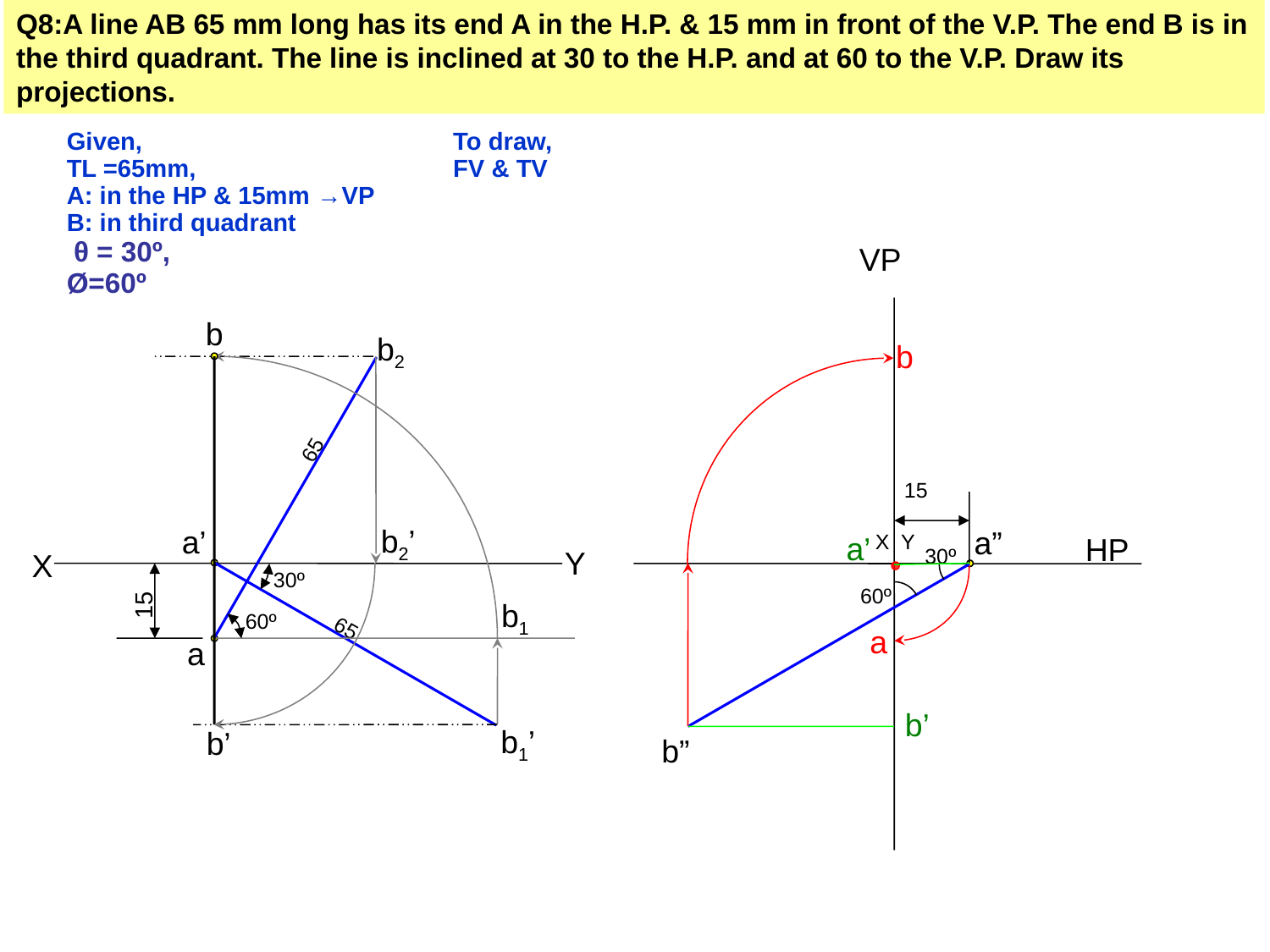

Q8:A line AB 65 mm long has its end A in the H.P. & 15 mm in front of the V.P. The end B is in the third quadrant. The line is inclined at 30 to the H.P. and at 60 to the V.P. Draw its projections.
Given,
TL =65mm,
A: in the HP & 15mm →VP
B: in third quadrant
 θ = 30º,
Ø=60º
To draw,
FV & TV
VP

b
b2
b

65
15

b2’
a’
a”

X  Y
a’
HP
30º
Y
X

30º

15
60º

b1
60º

a
65
a

b’
b1’
b’

b”